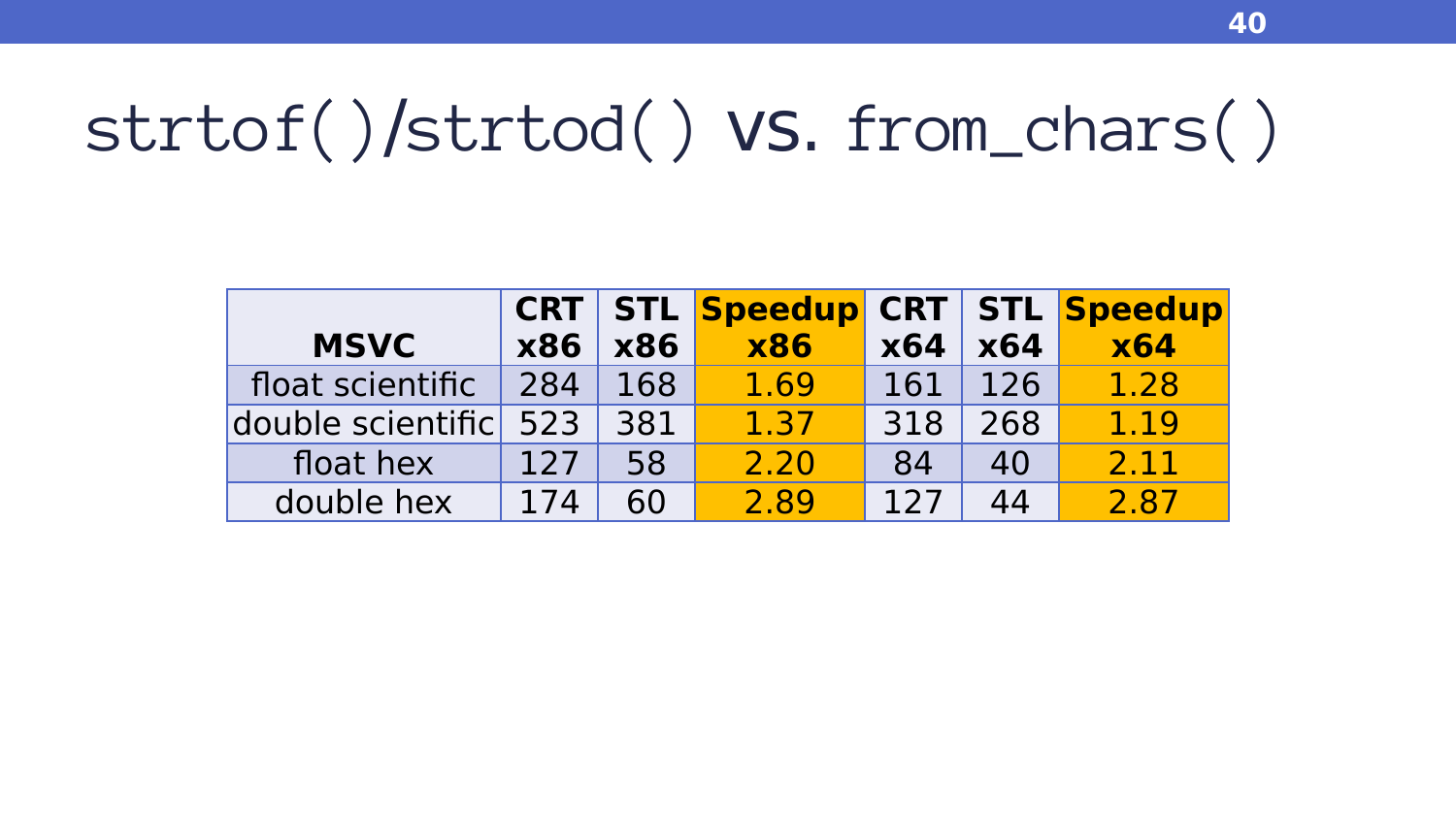

40
# strtof()/strtod() vs. from_chars()
| MSVC | CRT x86 | STL x86 | Speedup x86 | CRT x64 | STL x64 | Speedup x64 |
| --- | --- | --- | --- | --- | --- | --- |
| float scientific | 284 | 168 | 1.69 | 161 | 126 | 1.28 |
| double scientific | 523 | 381 | 1.37 | 318 | 268 | 1.19 |
| float hex | 127 | 58 | 2.20 | 84 | 40 | 2.11 |
| double hex | 174 | 60 | 2.89 | 127 | 44 | 2.87 |